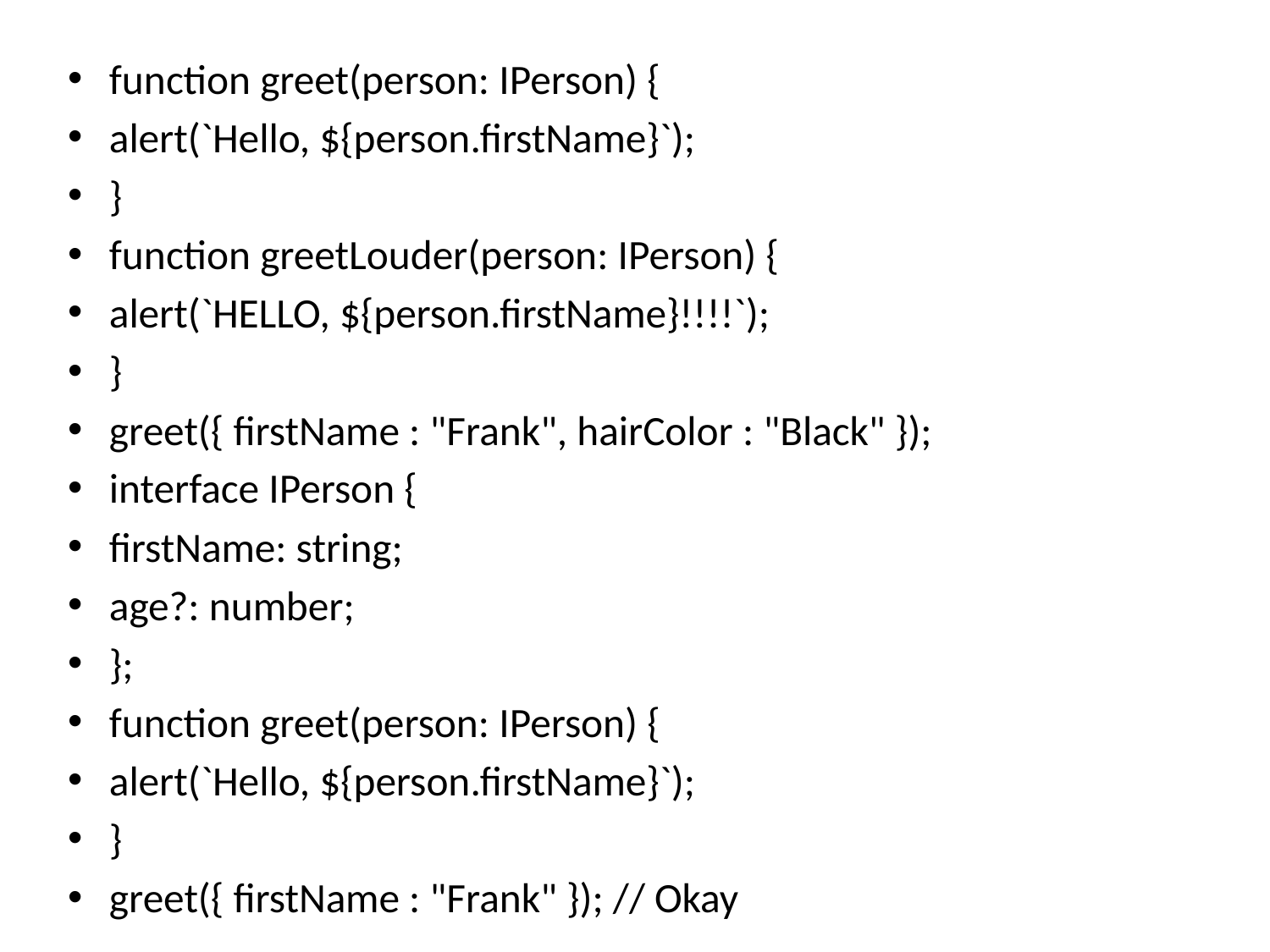

#
function greet(person: IPerson) {
alert(`Hello, ${person.firstName}`);
}
function greetLouder(person: IPerson) {
alert(`HELLO, ${person.firstName}!!!!`);
}
greet({ firstName : "Frank", hairColor : "Black" });
interface IPerson {
firstName: string;
age?: number;
};
function greet(person: IPerson) {
alert(`Hello, ${person.firstName}`);
}
greet({ firstName : "Frank" }); // Okay